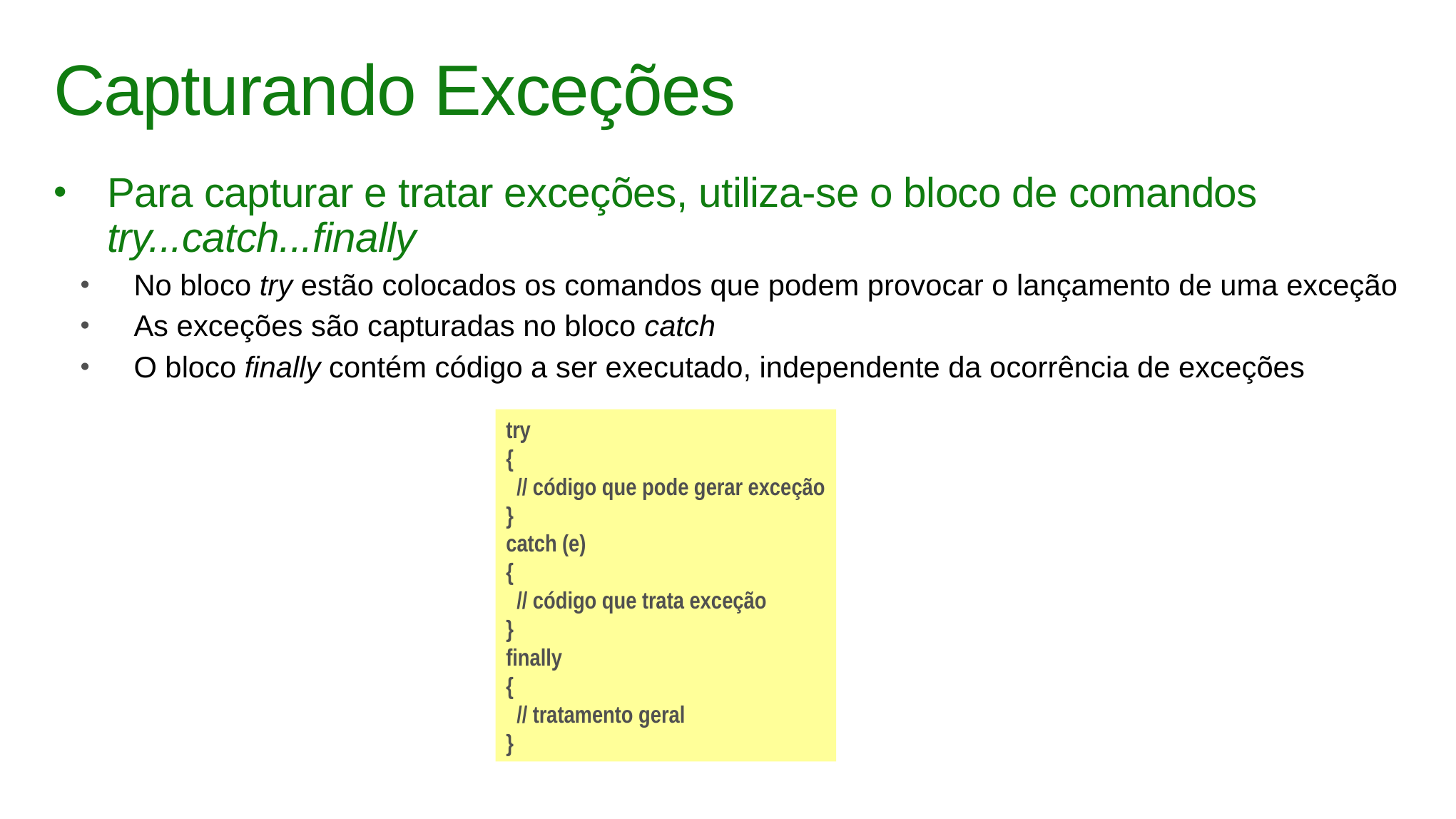

# Capturando Exceções
Para capturar e tratar exceções, utiliza-se o bloco de comandos try...catch...finally
No bloco try estão colocados os comandos que podem provocar o lançamento de uma exceção
As exceções são capturadas no bloco catch
O bloco finally contém código a ser executado, independente da ocorrência de exceções
try
{
  // código que pode gerar exceção
}
catch (e)
{
  // código que trata exceção
}
finally
{
  // tratamento geral
}